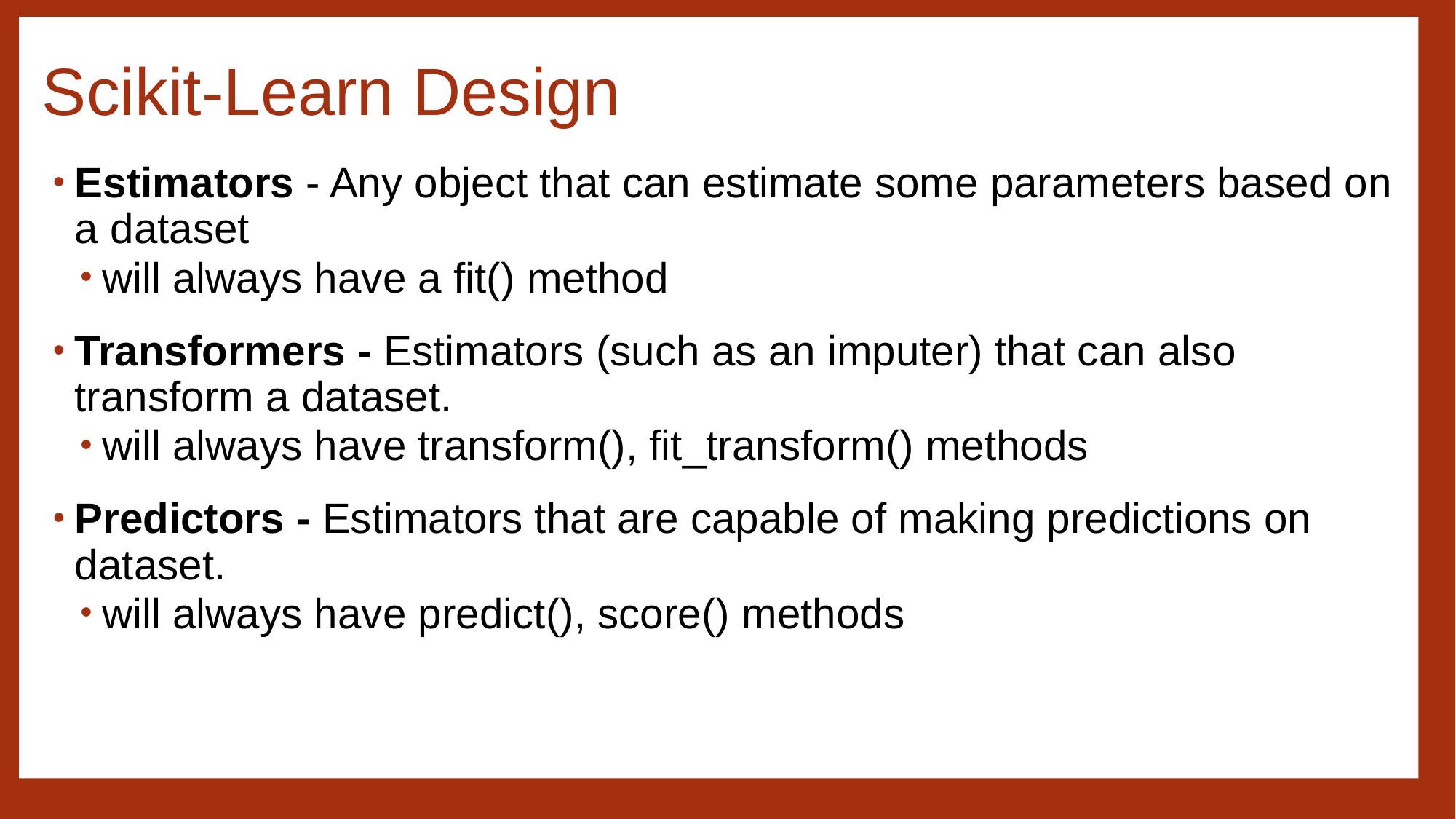

# Scikit-Learn Design
Estimators - Any object that can estimate some parameters based on a dataset
will always have a fit() method
Transformers - Estimators (such as an imputer) that can also transform a dataset.
will always have transform(), fit_transform() methods
Predictors - Estimators that are capable of making predictions on dataset.
will always have predict(), score() methods